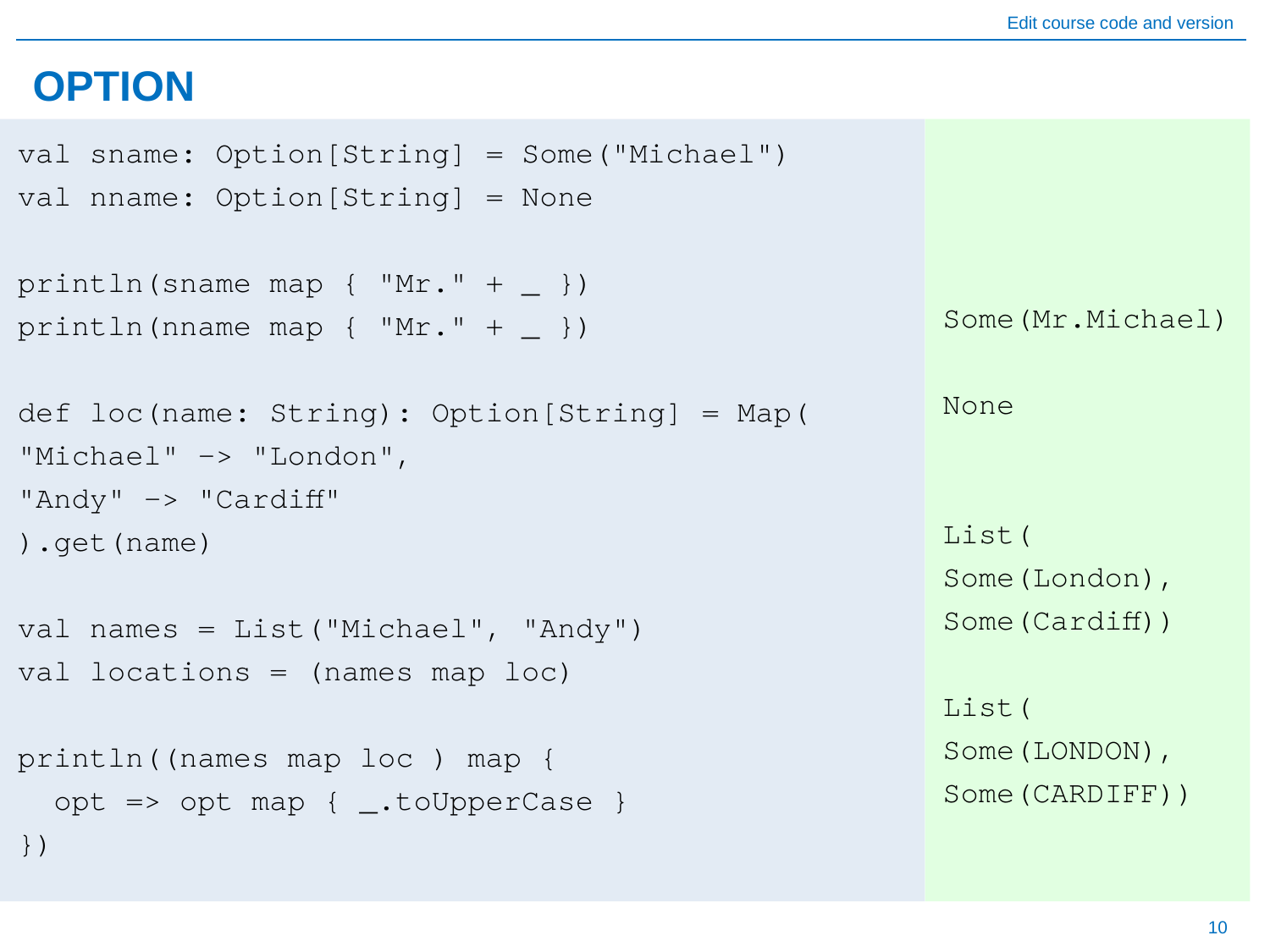

# OPTION
Some(Mr.Michael)

None

List(
Some(London), Some(Cardiff))

List(
Some(LONDON), Some(CARDIFF))

val sname: Option[String] = Some("Michael")
val nname: Option[String] = None
println(sname map { "Mr." + _ })
println(nname map { "Mr." + _ })

def loc(name: String): Option[String] = Map(
"Michael" -> "London",
"Andy" -> "Cardiff"
).get(name)
val names = List("Michael", "Andy")
val locations = (names map loc)
println((names map loc ) map {
  opt => opt map { _.toUpperCase }
})